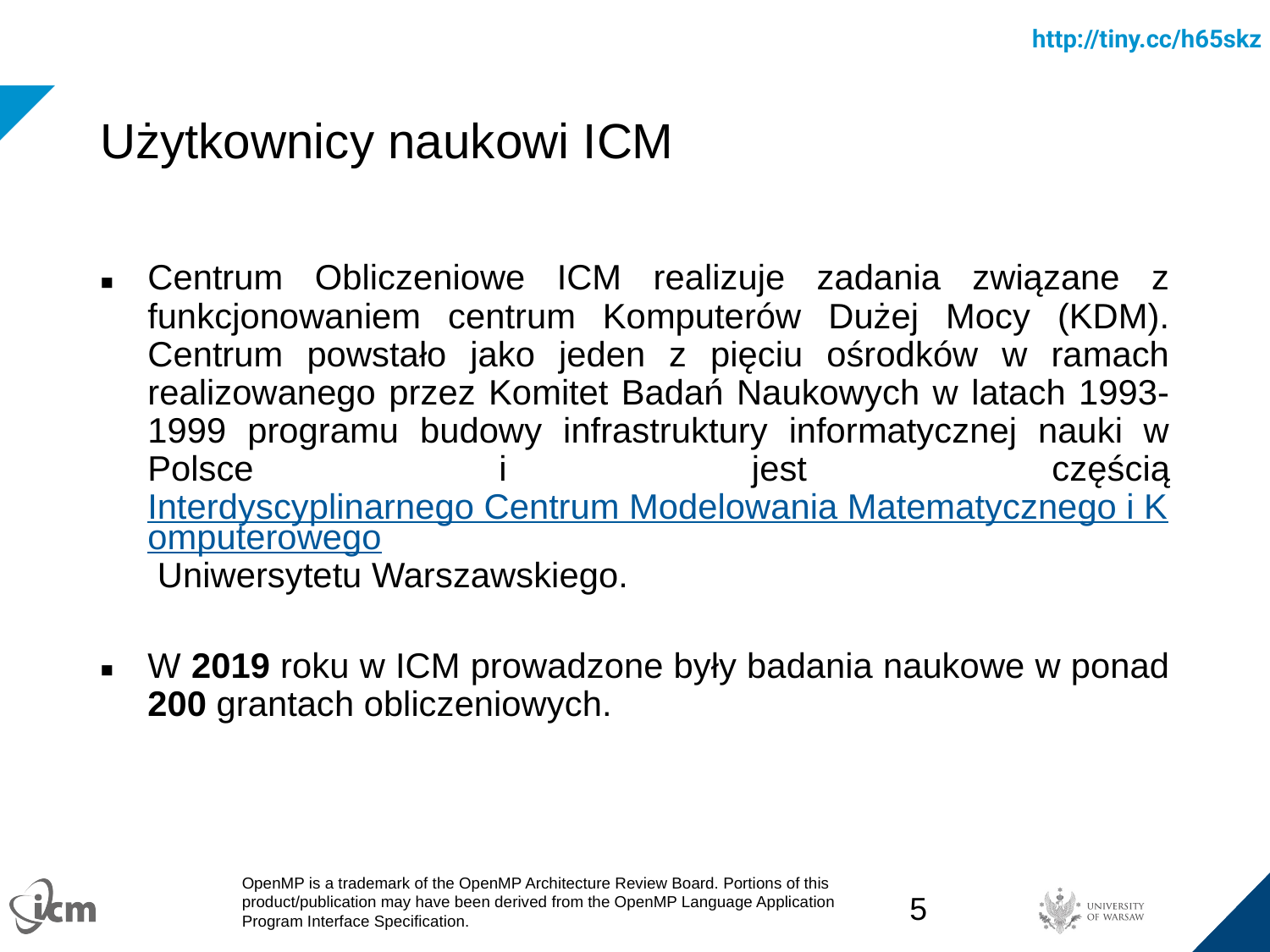

# Użytkownicy naukowi ICM
Centrum Obliczeniowe ICM realizuje zadania związane z funkcjonowaniem centrum Komputerów Dużej Mocy (KDM). Centrum powstało jako jeden z pięciu ośrodków w ramach realizowanego przez Komitet Badań Naukowych w latach 1993-1999 programu budowy infrastruktury informatycznej nauki w Polsce i jest częścią Interdyscyplinarnego Centrum Modelowania Matematycznego i Komputerowego Uniwersytetu Warszawskiego.

W 2019 roku w ICM prowadzone były badania naukowe w ponad 200 grantach obliczeniowych.

5